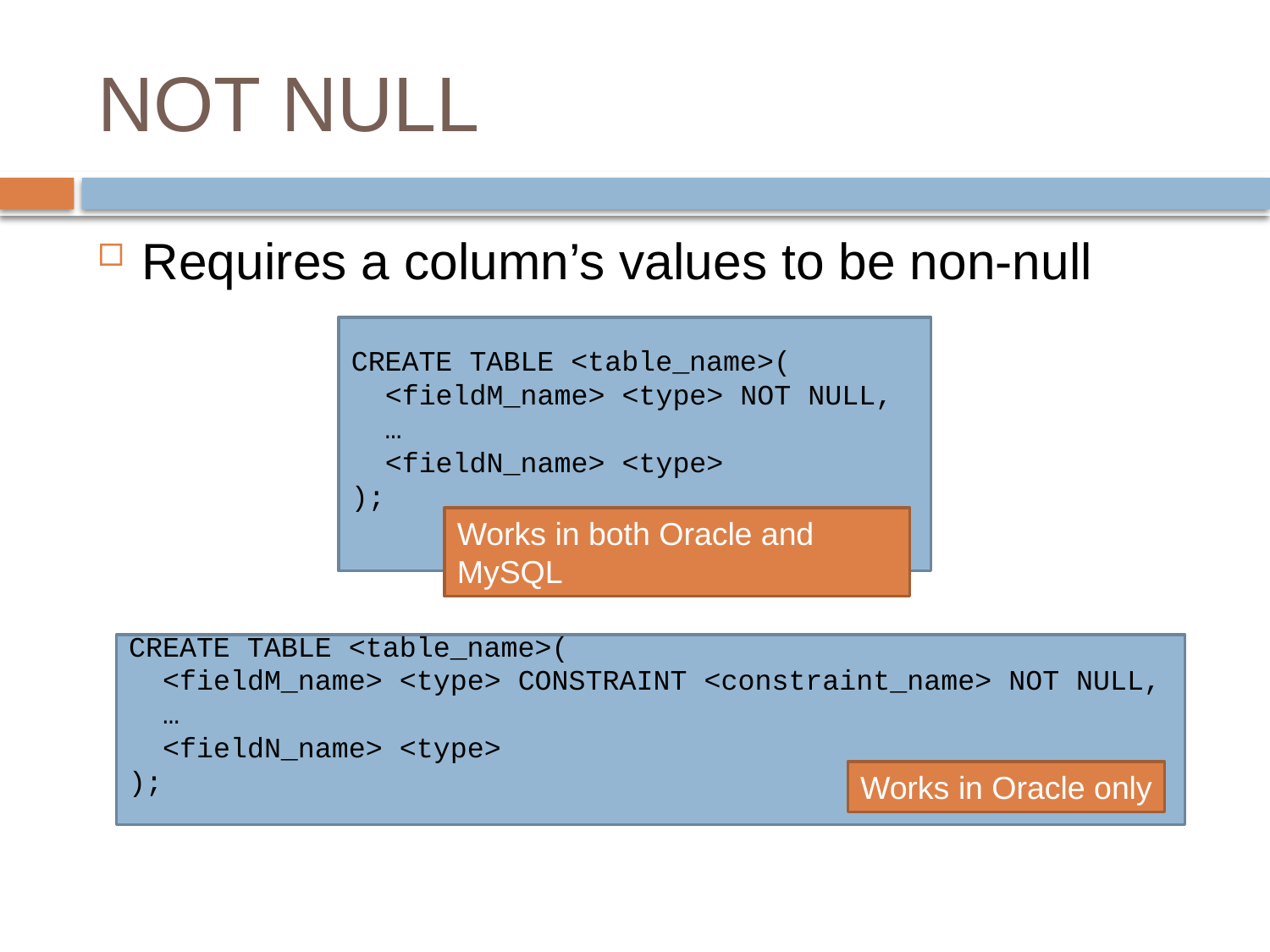

# NOT NULL
Requires a column’s values to be non-null

CREATE TABLE <table_name>(
  <fieldM_name> <type> NOT NULL,
  …
  <fieldN_name> <type>
);

Works in both Oracle and MySQL
CREATE TABLE <table_name>(
  <fieldM_name> <type> CONSTRAINT <constraint_name> NOT NULL,
  …
  <fieldN_name> <type>
);

Works in Oracle only